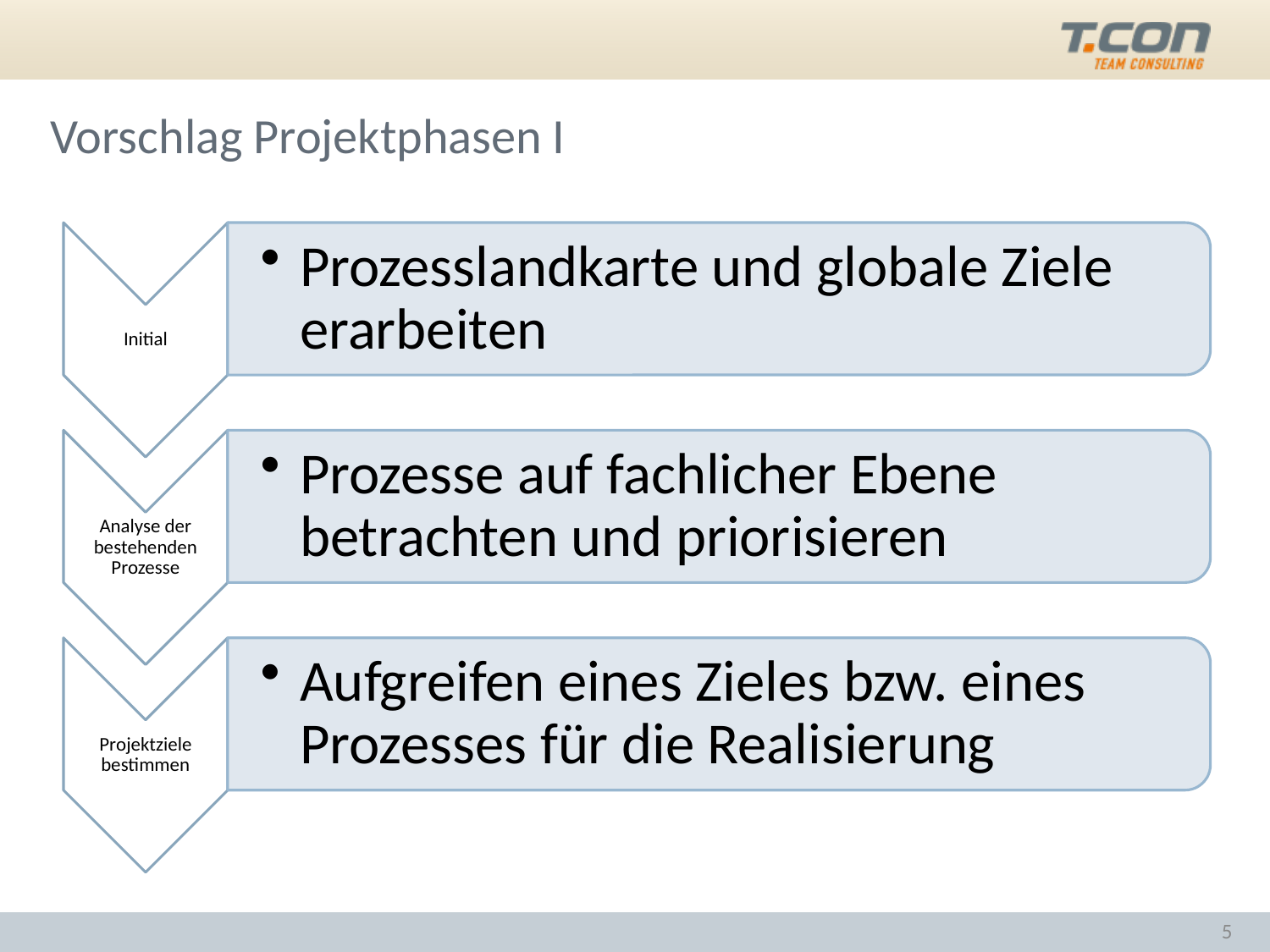

# Vorschlag Projektphasen I
Initial
Prozesslandkarte und globale Ziele erarbeiten
Analyse der bestehenden Prozesse
Prozesse auf fachlicher Ebene betrachten und priorisieren
Projektziele bestimmen
Aufgreifen eines Zieles bzw. eines Prozesses für die Realisierung
5